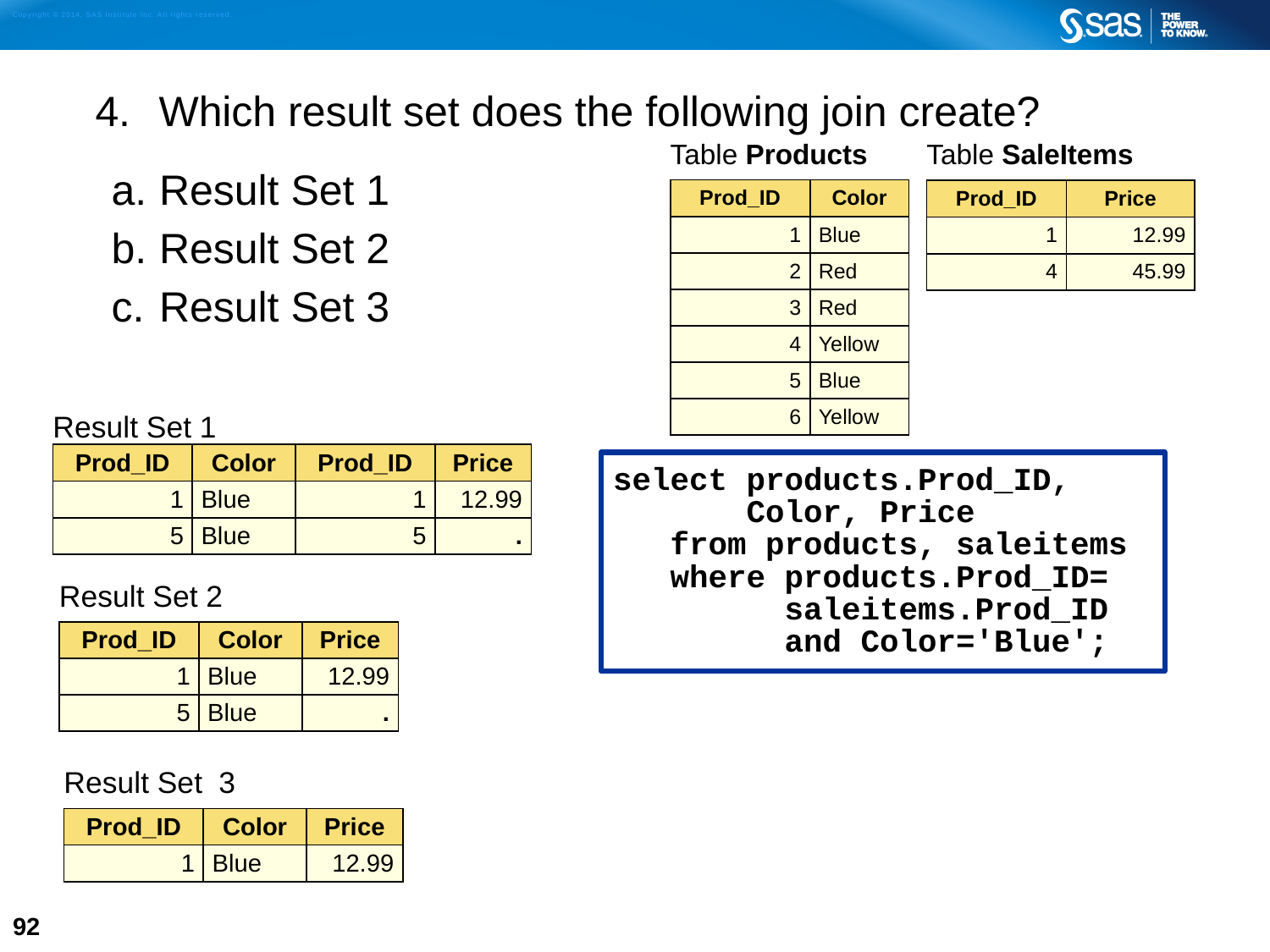

Which result set does the following join create?

Result Set 1
Result Set 2
Result Set 3

| Table Products |  |
| --- | --- |
| Prod\_ID | Color |
| 1 | Blue |
| 2 | Red |
| 3 | Red |
| 4 | Yellow |
| 5 | Blue |
| 6 | Yellow |
| Table SaleItems |  |
| --- | --- |
| Prod\_ID | Price |
| 1 | 12.99 |
| 4 | 45.99 |
| Result Set 1 |  |  |  |
| --- | --- | --- | --- |
| Prod\_ID | Color | Prod\_ID | Price |
| 1 | Blue | 1 | 12.99 |
| 5 | Blue | 5 | . |
select products.Prod_ID,
       Color, Price
   from products, saleitems
   where products.Prod_ID=
         saleitems.Prod_ID
         and Color='Blue';
| Result Set 2 |  |  |
| --- | --- | --- |
| Prod\_ID | Color | Price |
| 1 | Blue | 12.99 |
| 5 | Blue | . |
| Result Set 3 |  |  |
| --- | --- | --- |
| Prod\_ID | Color | Price |
| 1 | Blue | 12.99 |